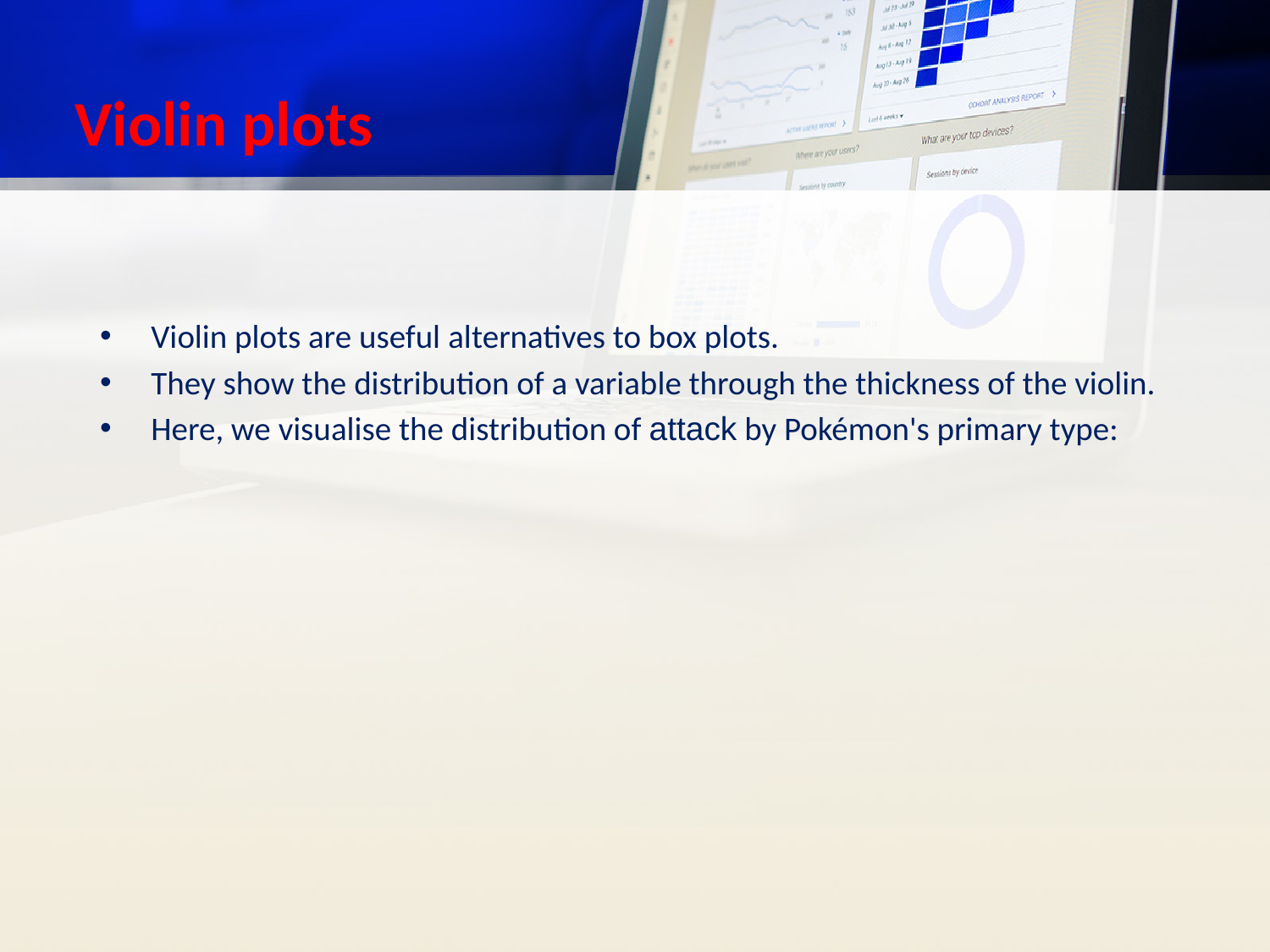

# Violin plots
Violin plots are useful alternatives to box plots.
They show the distribution of a variable through the thickness of the violin.
Here, we visualise the distribution of attack by Pokémon's primary type: